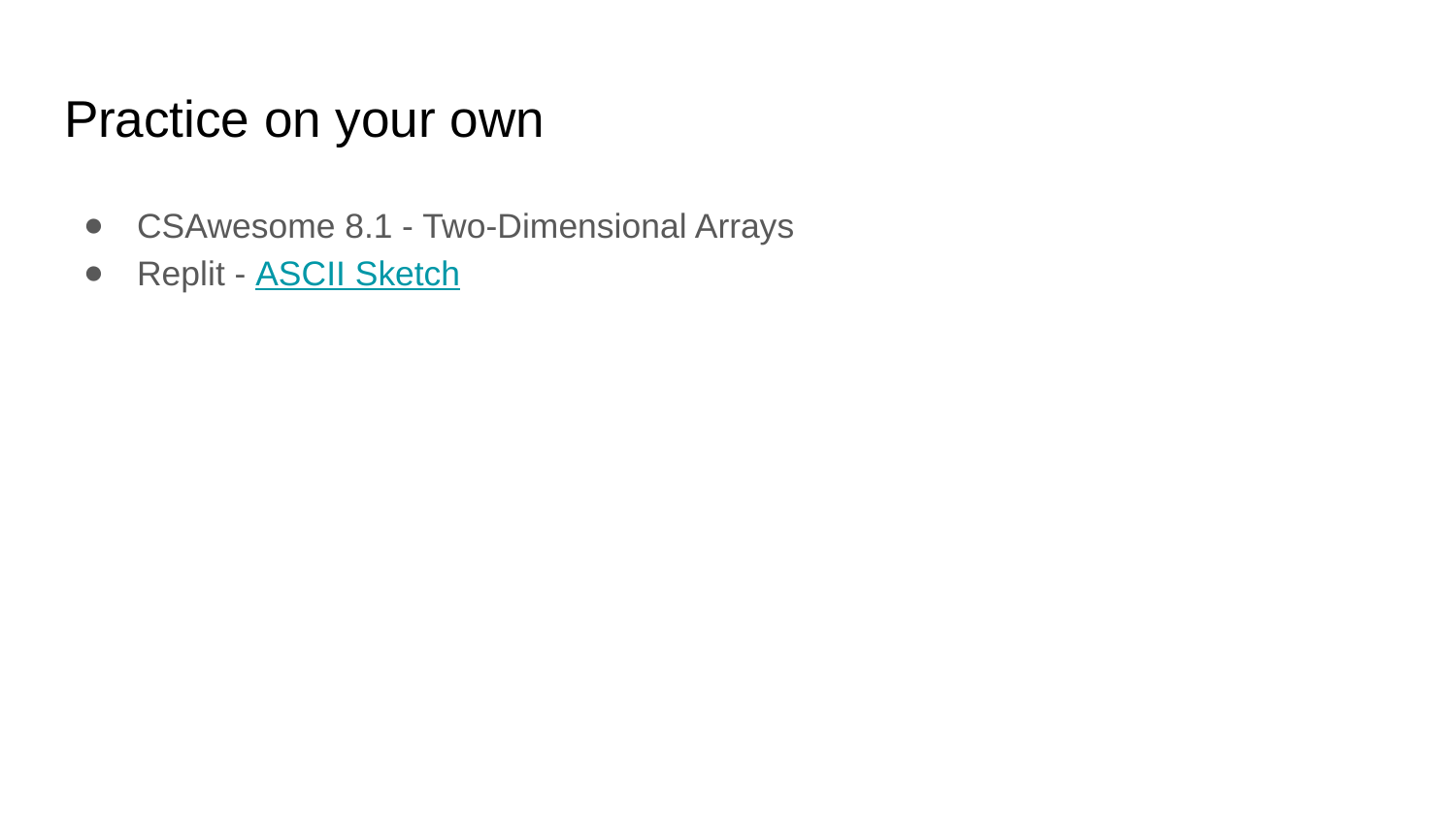

# Practice on your own
CSAwesome 8.1 - Two-Dimensional Arrays
Replit - ASCII Sketch